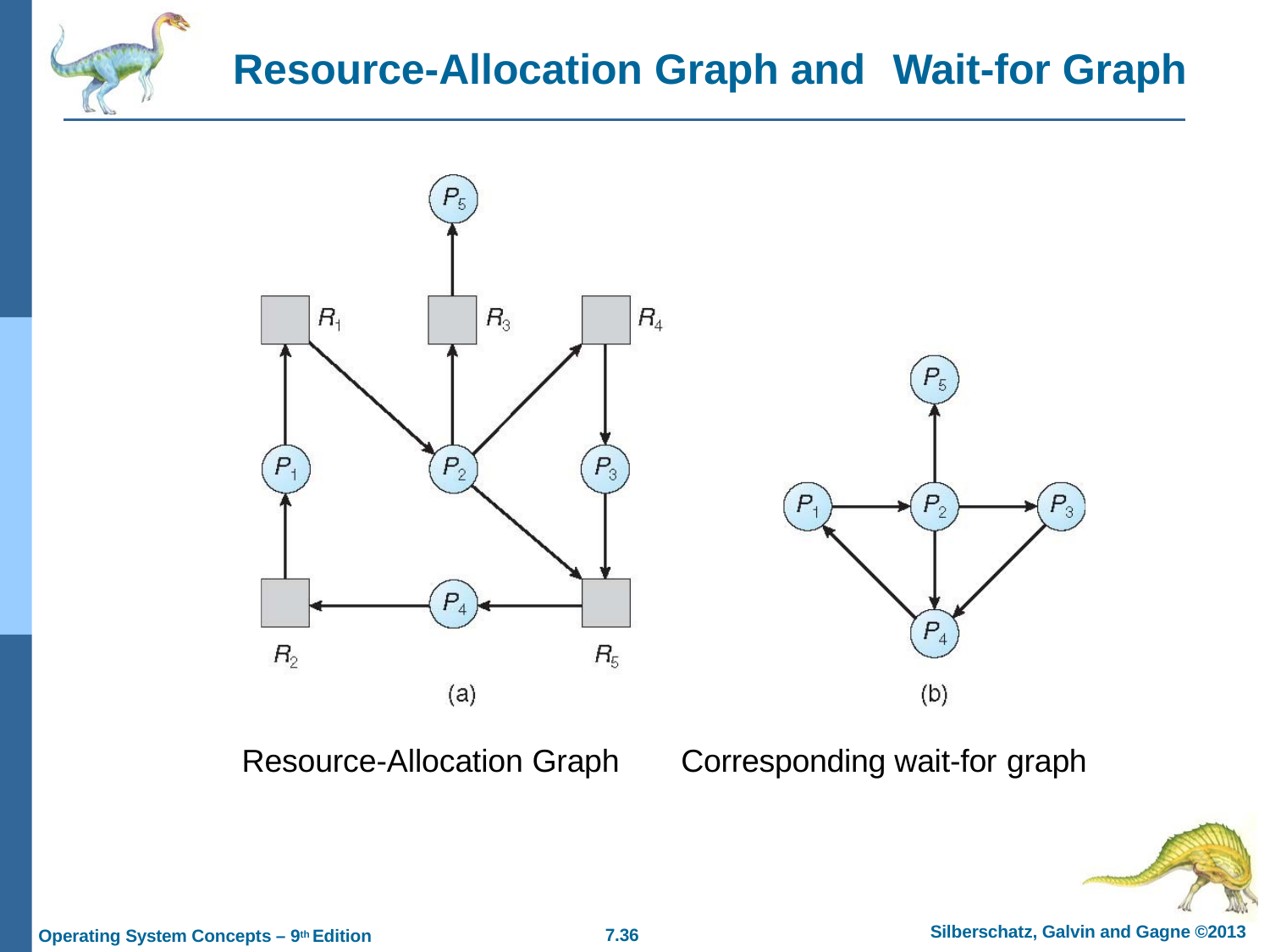

# Resource-Allocation Graph and	Wait-for Graph

Resource-Allocation Graph
Corresponding wait-for graph
Silberschatz, Galvin and Gagne ©2013
7.36
Operating System Concepts – 9th Edition